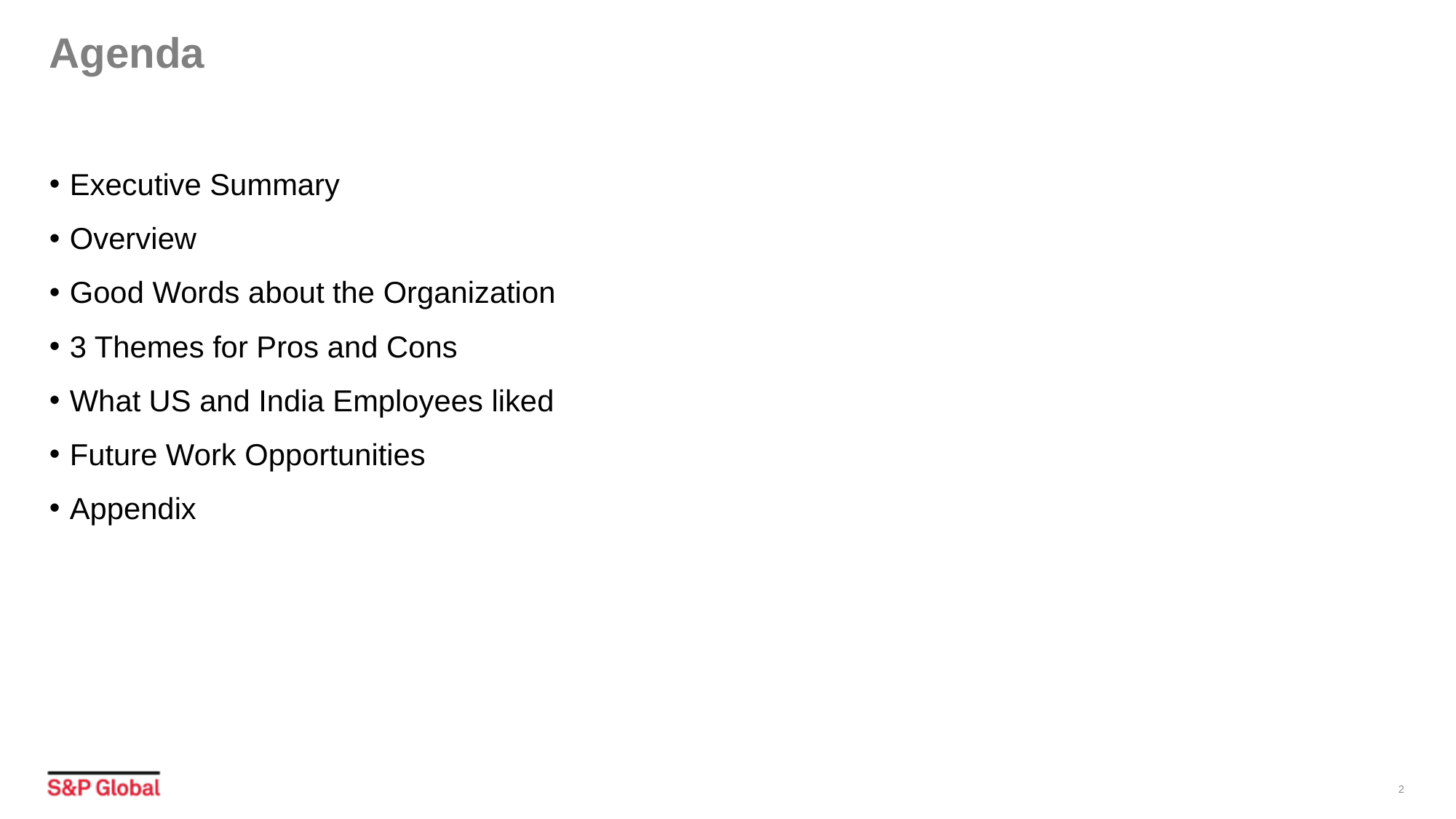

# Agenda
Executive Summary
Overview
Good Words about the Organization
3 Themes for Pros and Cons
What US and India Employees liked
Future Work Opportunities
Appendix

2